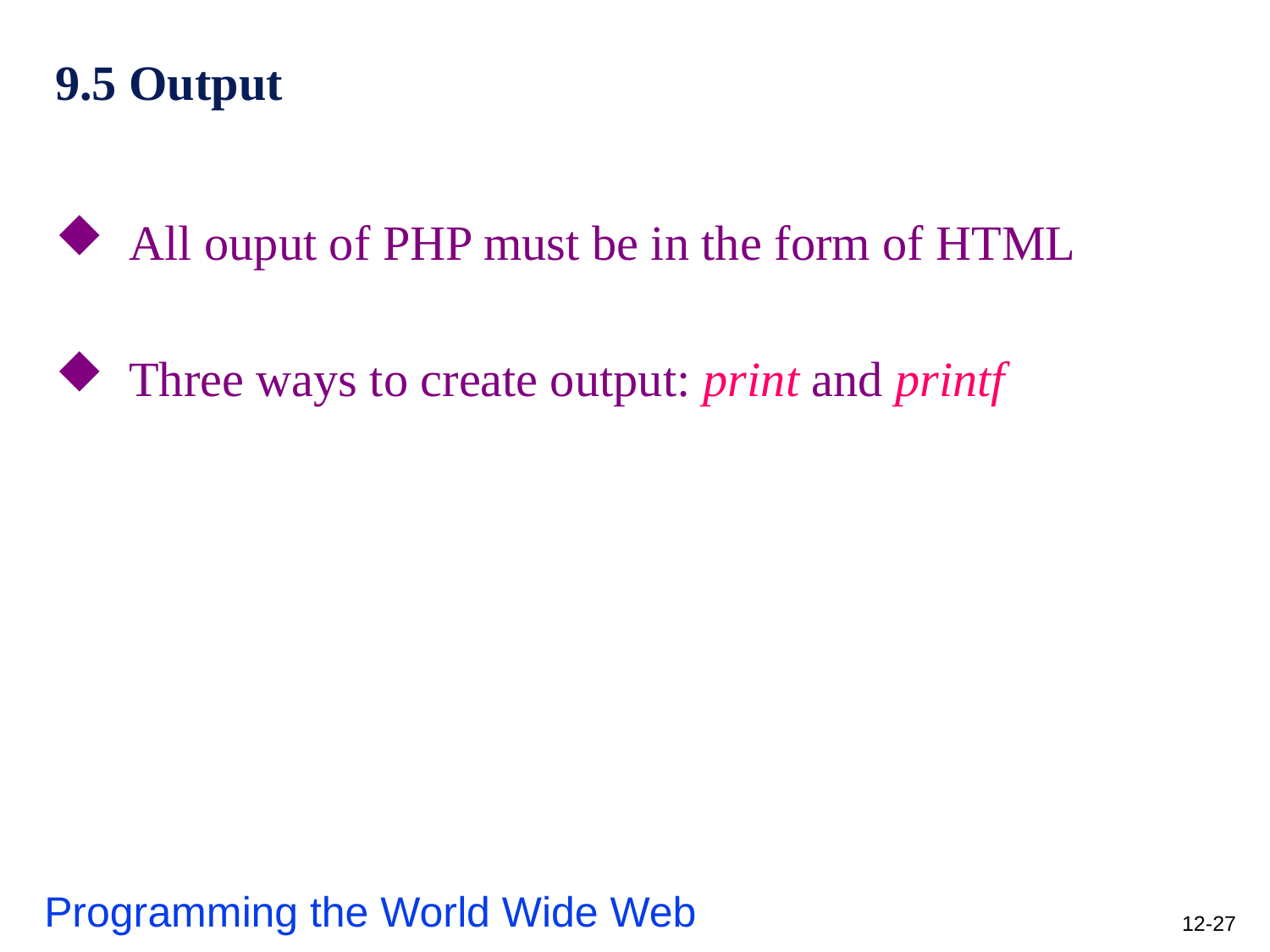

# 9.5 Output

All ouput of PHP must be in the form of HTML

Three ways to create output: print and printf